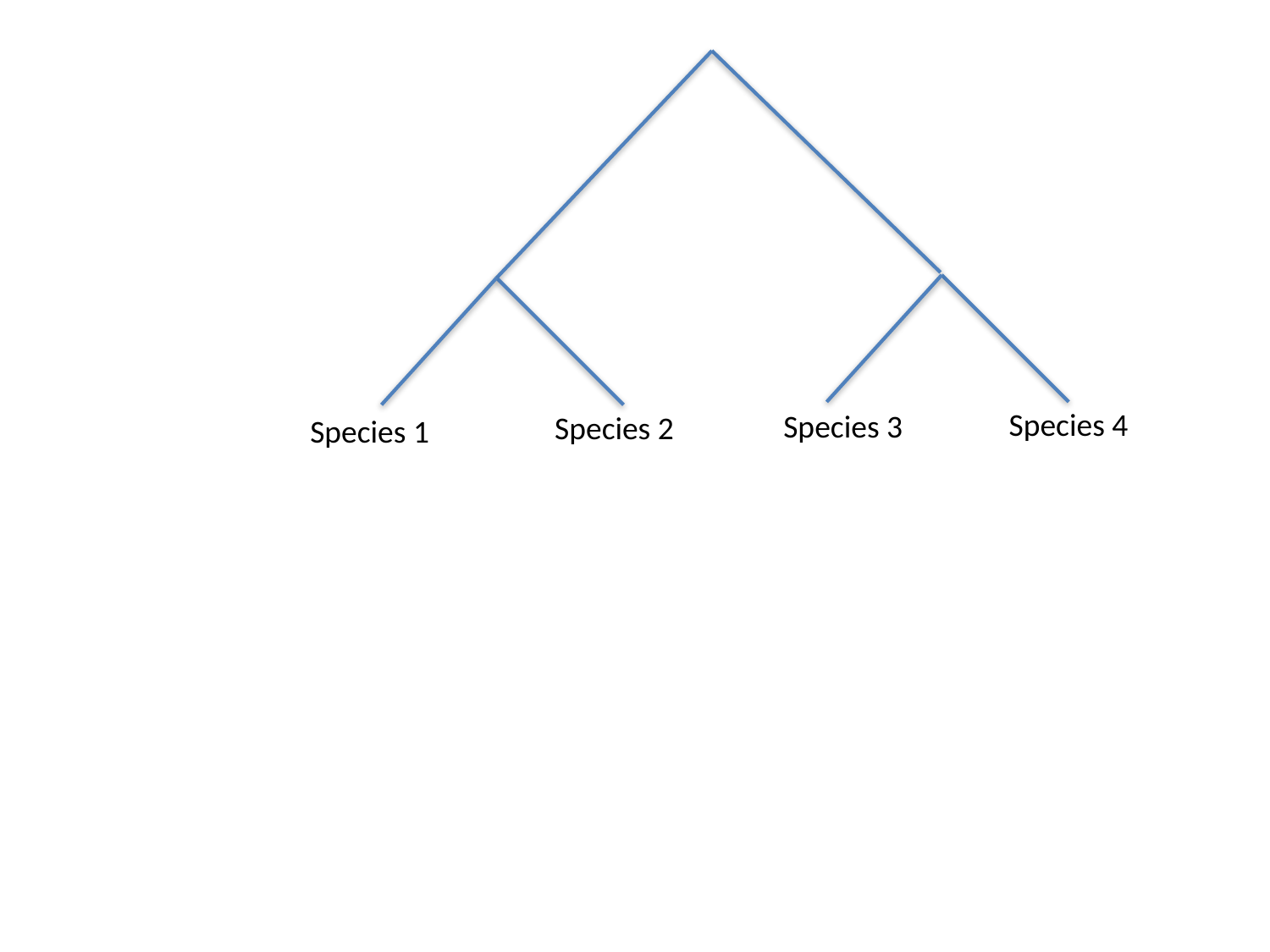

Species 4
Species 3
Species 2
Species 1